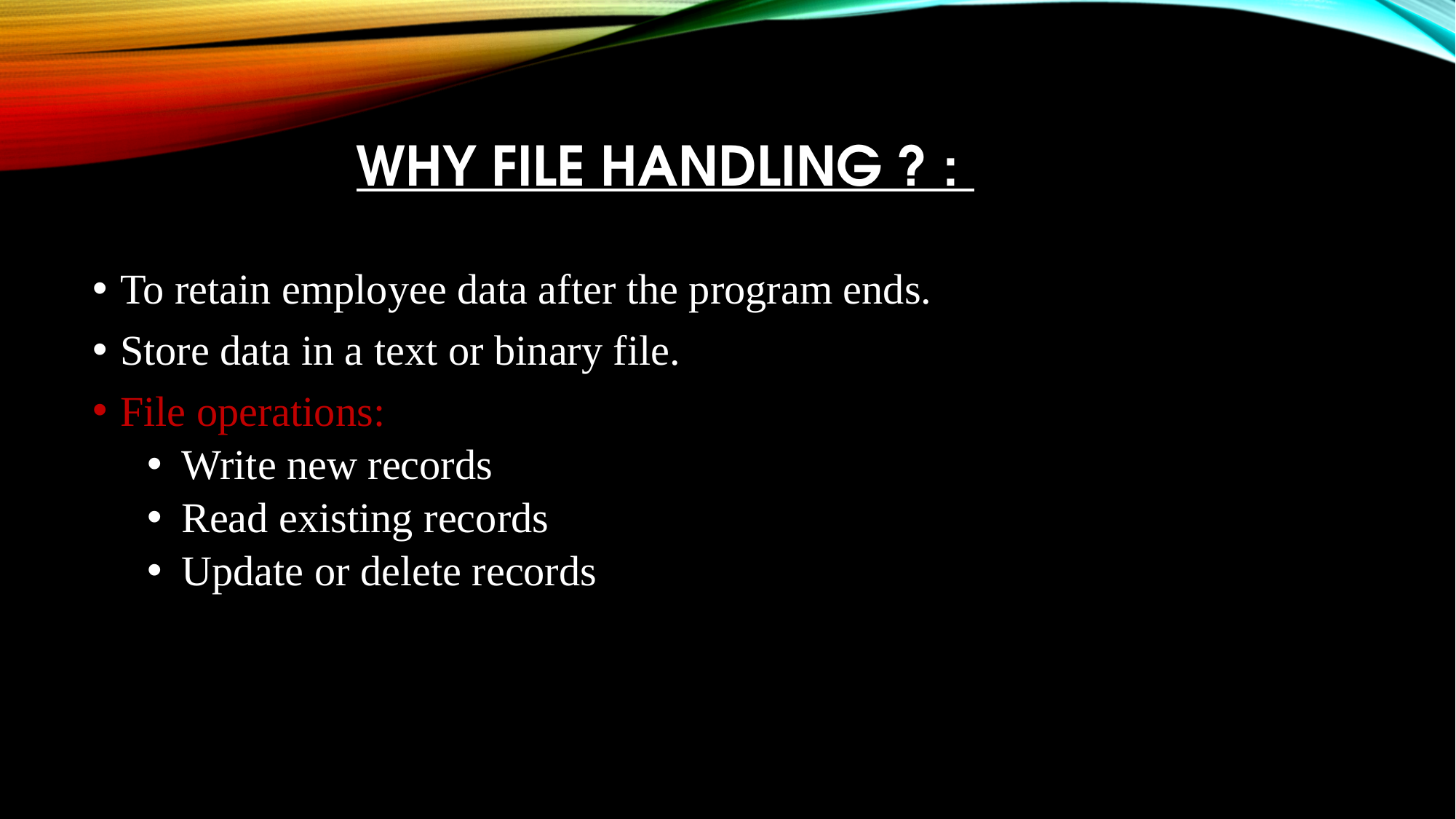

# Why file handling ? :
To retain employee data after the program ends.
Store data in a text or binary file.
File operations:
Write new records
Read existing records
Update or delete records